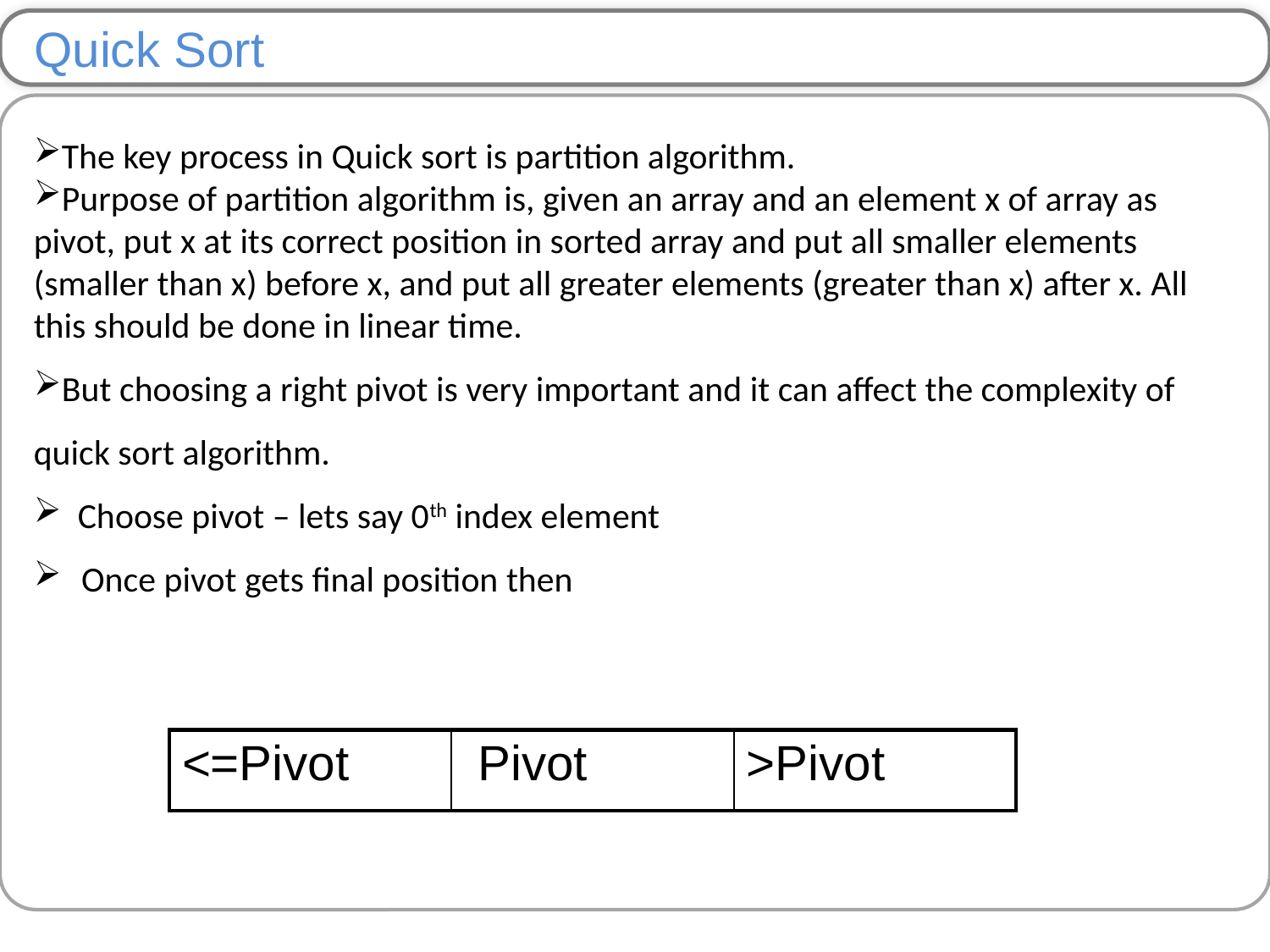

Quick Sort

The key process in Quick sort is partition algorithm.
Purpose of partition algorithm is, given an array and an element x of array as pivot, put x at its correct position in sorted array and put all smaller elements (smaller than x) before x, and put all greater elements (greater than x) after x. All this should be done in linear time.
But choosing a right pivot is very important and it can affect the complexity of quick sort algorithm.
  Choose pivot – lets say 0th index element
Once pivot gets final position then

| <=Pivot | Pivot | >Pivot |
| --- | --- | --- |